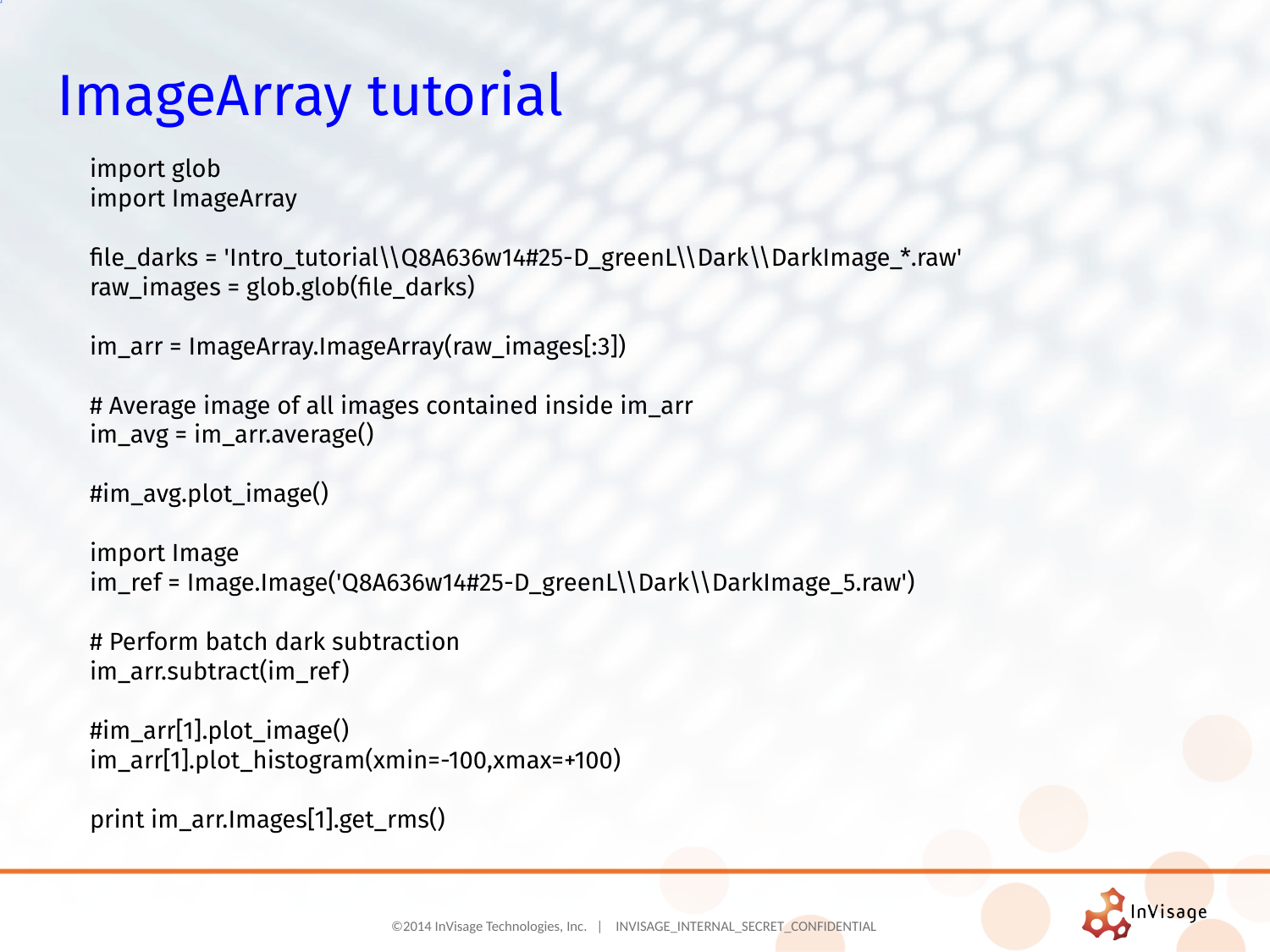

# ImageArray tutorial
import glob
import ImageArray

file_darks = 'Intro_tutorial\\Q8A636w14#25-D_greenL\\Dark\\DarkImage_*.raw'
raw_images = glob.glob(file_darks)

im_arr = ImageArray.ImageArray(raw_images[:3])

# Average image of all images contained inside im_arr
im_avg = im_arr.average()

#im_avg.plot_image()

import Image
im_ref = Image.Image('Q8A636w14#25-D_greenL\\Dark\\DarkImage_5.raw')

# Perform batch dark subtraction
im_arr.subtract(im_ref)

#im_arr[1].plot_image()
im_arr[1].plot_histogram(xmin=-100,xmax=+100)

print im_arr.Images[1].get_rms()